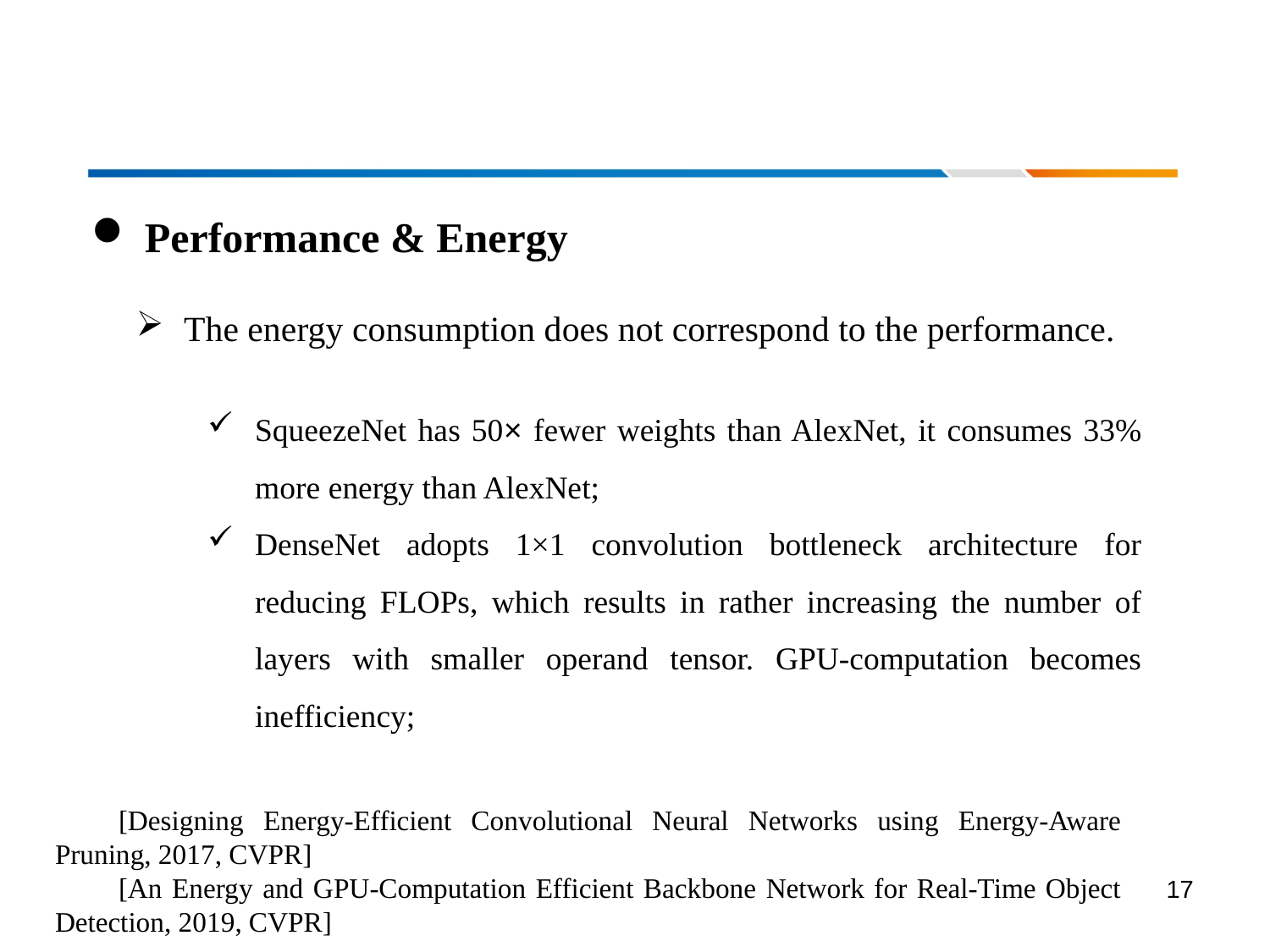

Performance & Energy
The energy consumption does not correspond to the performance.
SqueezeNet has 50× fewer weights than AlexNet, it consumes 33% more energy than AlexNet;
DenseNet adopts 1×1 convolution bottleneck architecture for reducing FLOPs, which results in rather increasing the number of layers with smaller operand tensor. GPU-computation becomes inefficiency;
[Designing Energy-Efficient Convolutional Neural Networks using Energy-Aware Pruning, 2017, CVPR]
[An Energy and GPU-Computation Efficient Backbone Network for Real-Time Object Detection, 2019, CVPR]
17